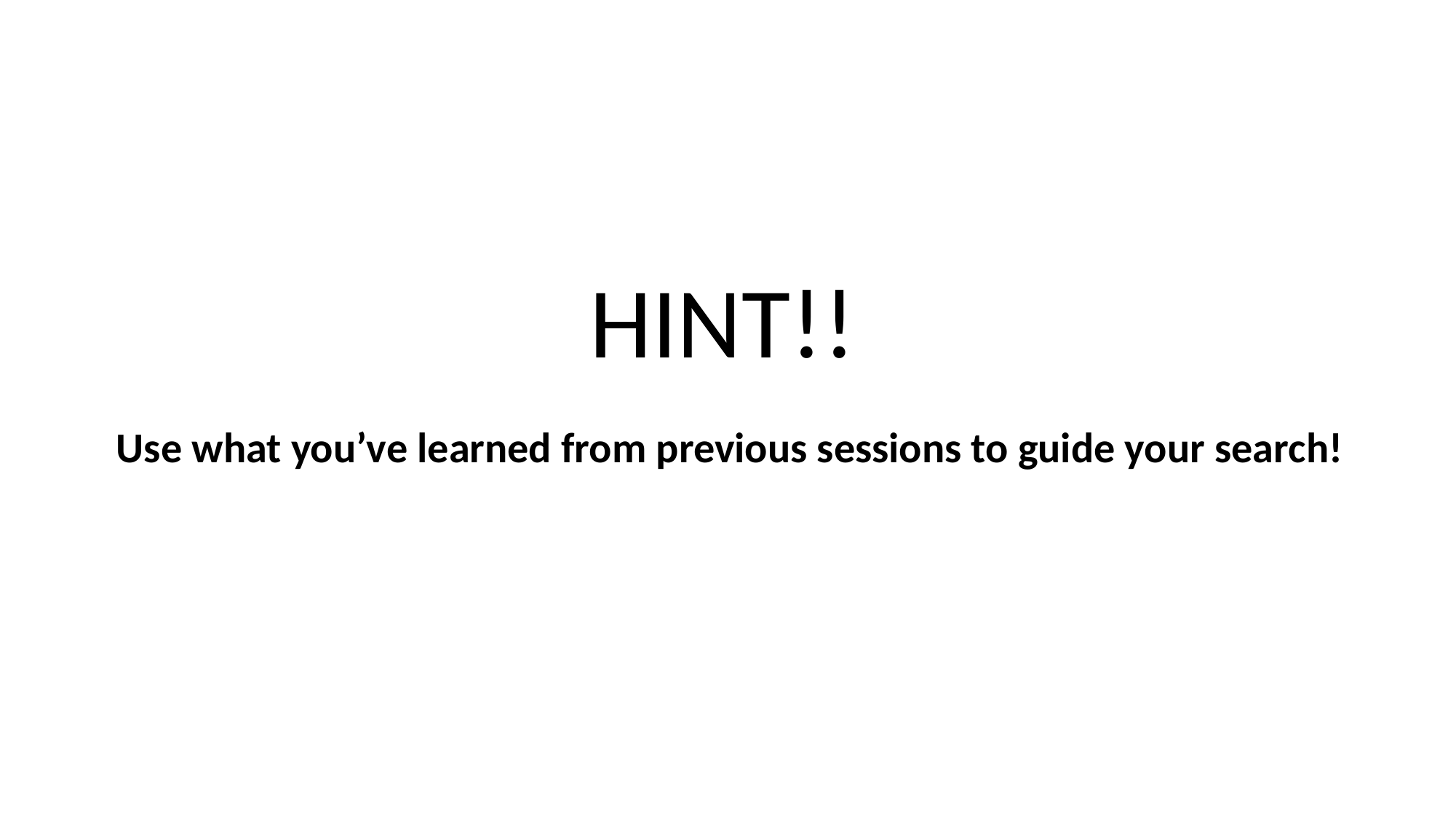

# HINT!!
Use what you’ve learned from previous sessions to guide your search!